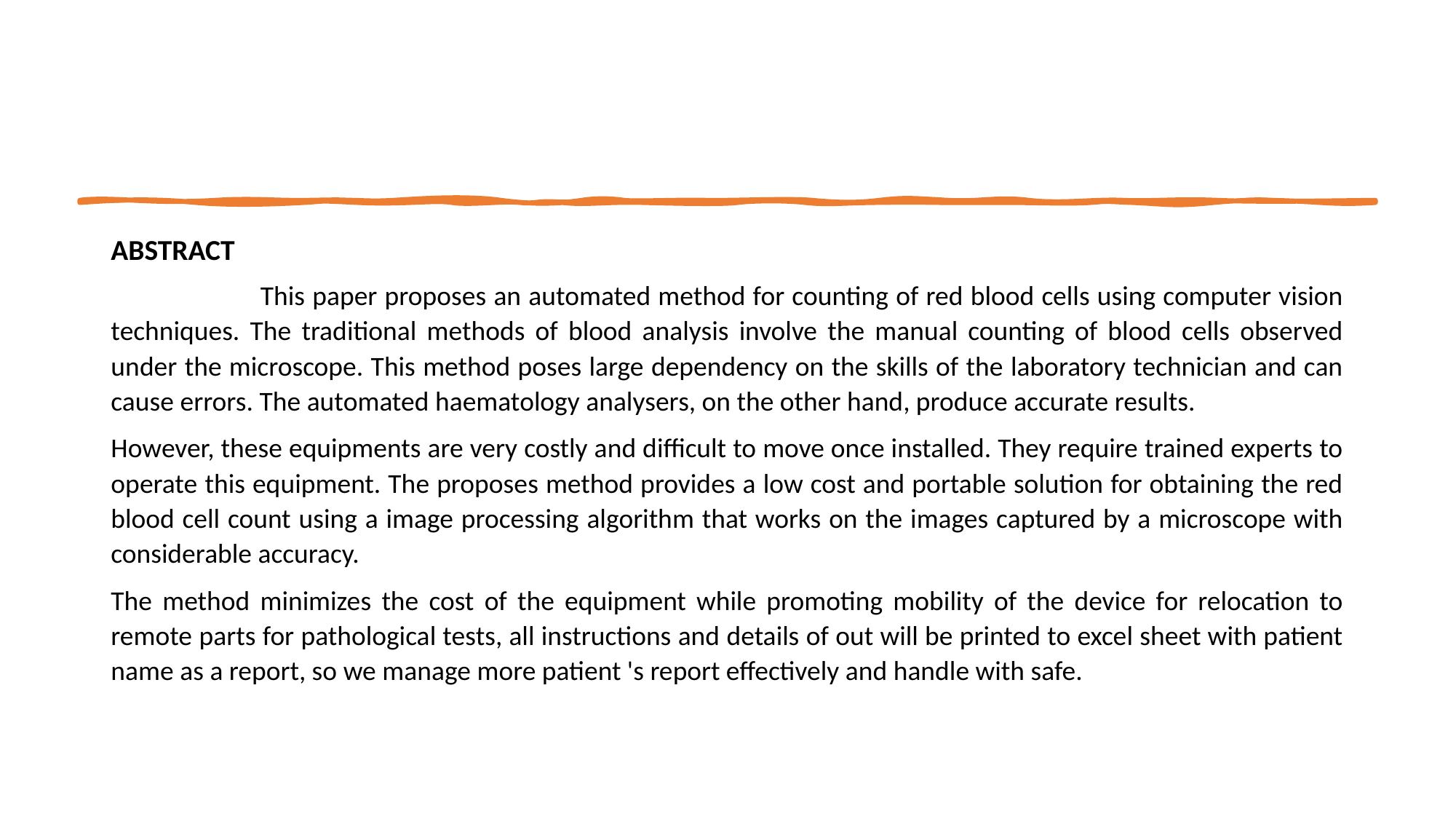

ABSTRACT
                    This paper proposes an automated method for counting of red blood cells using computer vision techniques. The traditional methods of blood analysis involve the manual counting of blood cells observed under the microscope. This method poses large dependency on the skills of the laboratory technician and can cause errors. The automated haematology analysers, on the other hand, produce accurate results.
However, these equipments are very costly and difficult to move once installed. They require trained experts to operate this equipment. The proposes method provides a low cost and portable solution for obtaining the red blood cell count using a image processing algorithm that works on the images captured by a microscope with considerable accuracy.
The method minimizes the cost of the equipment while promoting mobility of the device for relocation to remote parts for pathological tests, all instructions and details of out will be printed to excel sheet with patient name as a report, so we manage more patient 's report effectively and handle with safe.